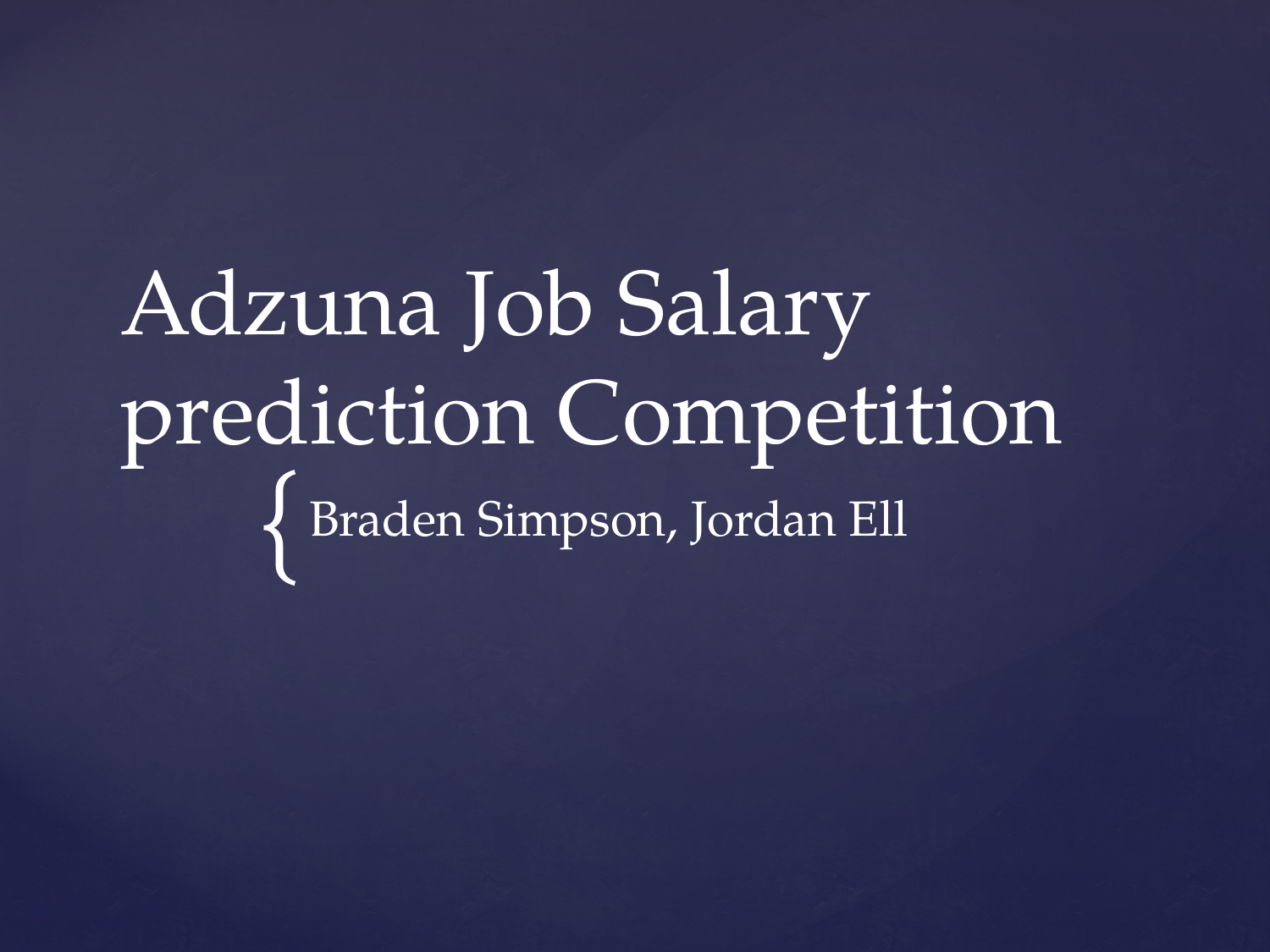

# Adzuna Job Salary prediction Competition
Braden Simpson, Jordan Ell